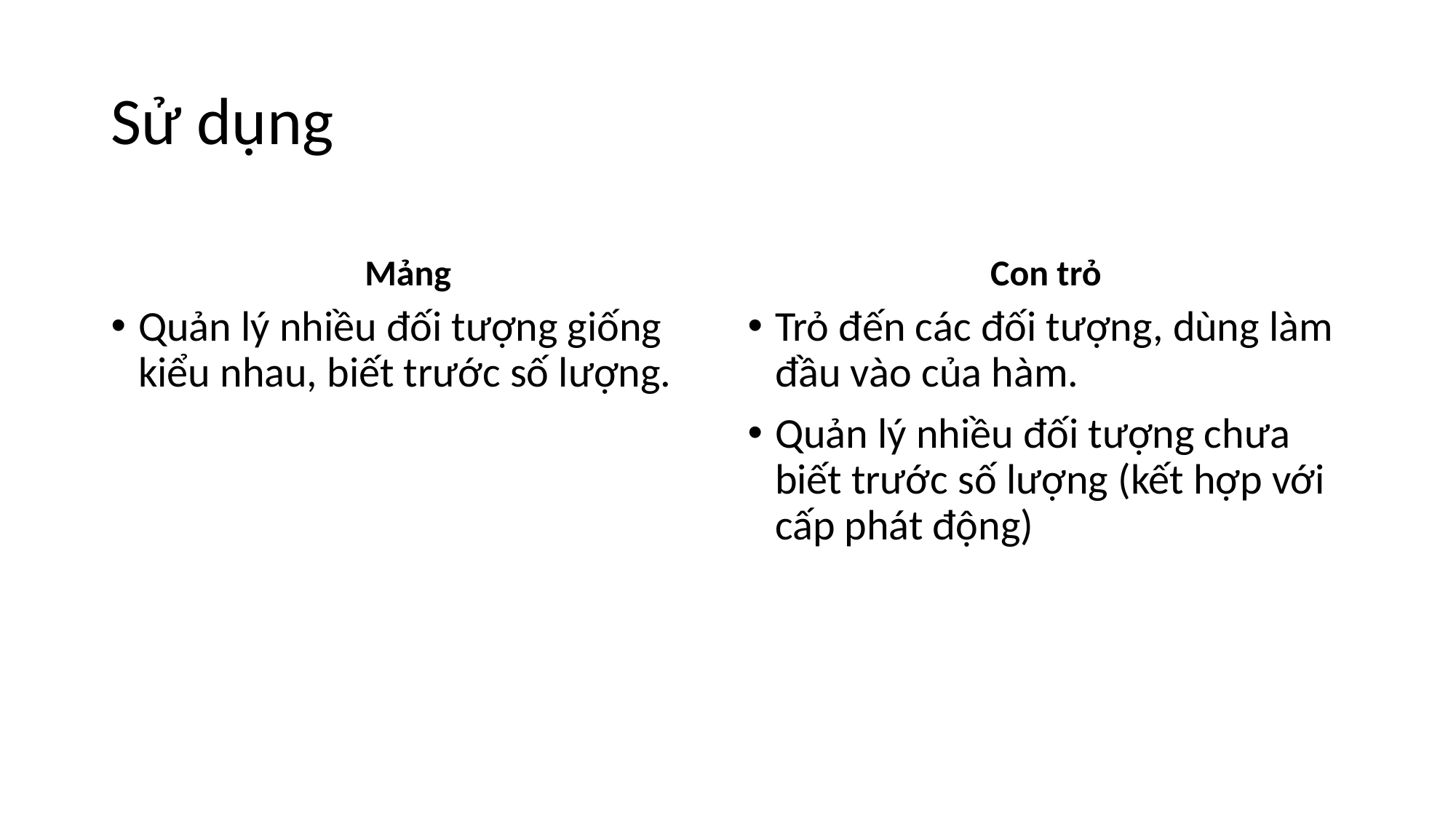

# Sử dụng
Mảng
Con trỏ
Quản lý nhiều đối tượng giống kiểu nhau, biết trước số lượng.
Trỏ đến các đối tượng, dùng làm đầu vào của hàm.
Quản lý nhiều đối tượng chưa biết trước số lượng (kết hợp với cấp phát động)